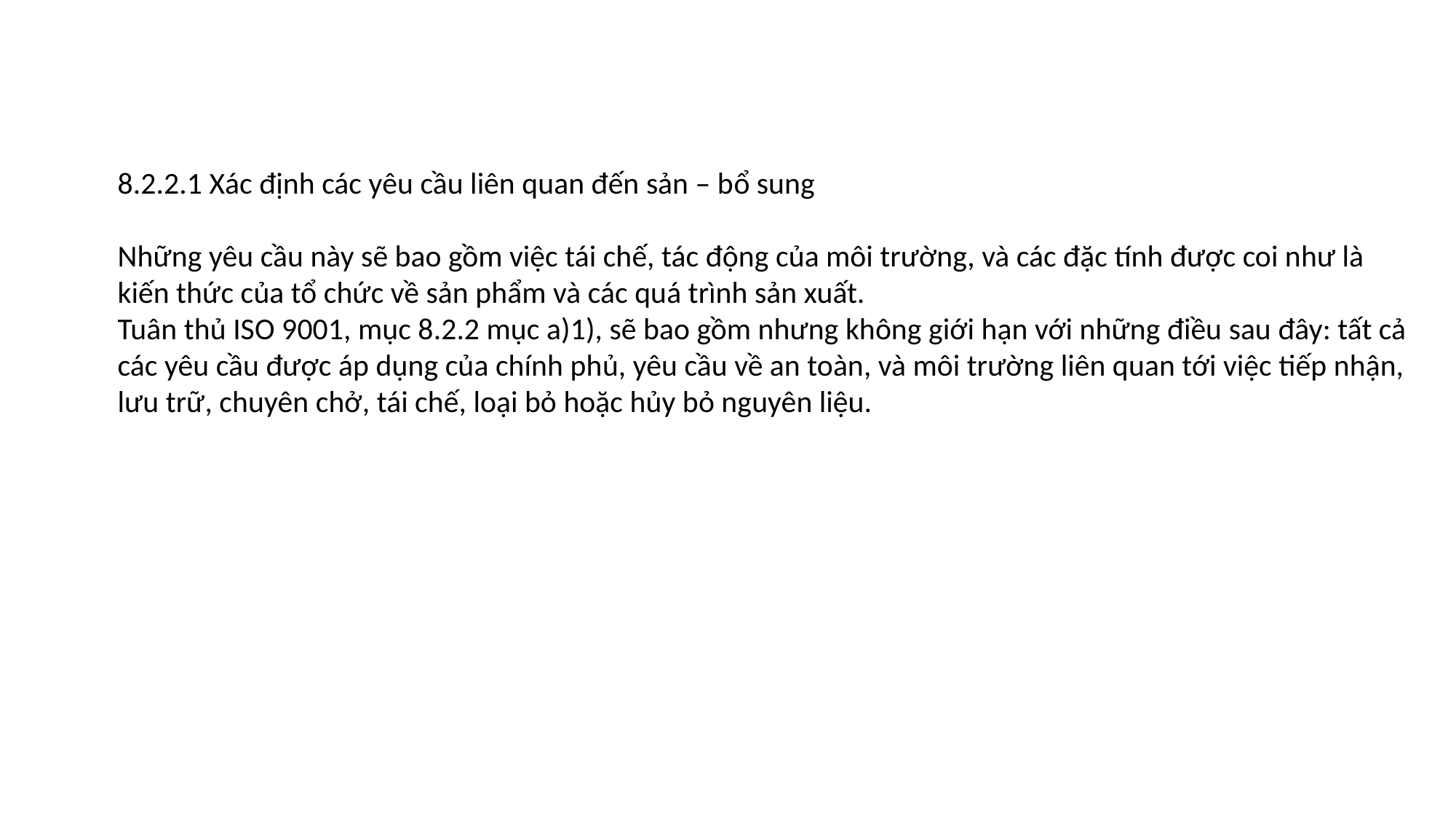

8.2.2.1 Xác định các yêu cầu liên quan đến sản – bổ sung

Những yêu cầu này sẽ bao gồm việc tái chế, tác động của môi trường, và các đặc tính được coi như là kiến thức của tổ chức về sản phẩm và các quá trình sản xuất.
Tuân thủ ISO 9001, mục 8.2.2 mục a)1), sẽ bao gồm nhưng không giới hạn với những điều sau đây: tất cả các yêu cầu được áp dụng của chính phủ, yêu cầu về an toàn, và môi trường liên quan tới việc tiếp nhận, lưu trữ, chuyên chở, tái chế, loại bỏ hoặc hủy bỏ nguyên liệu.